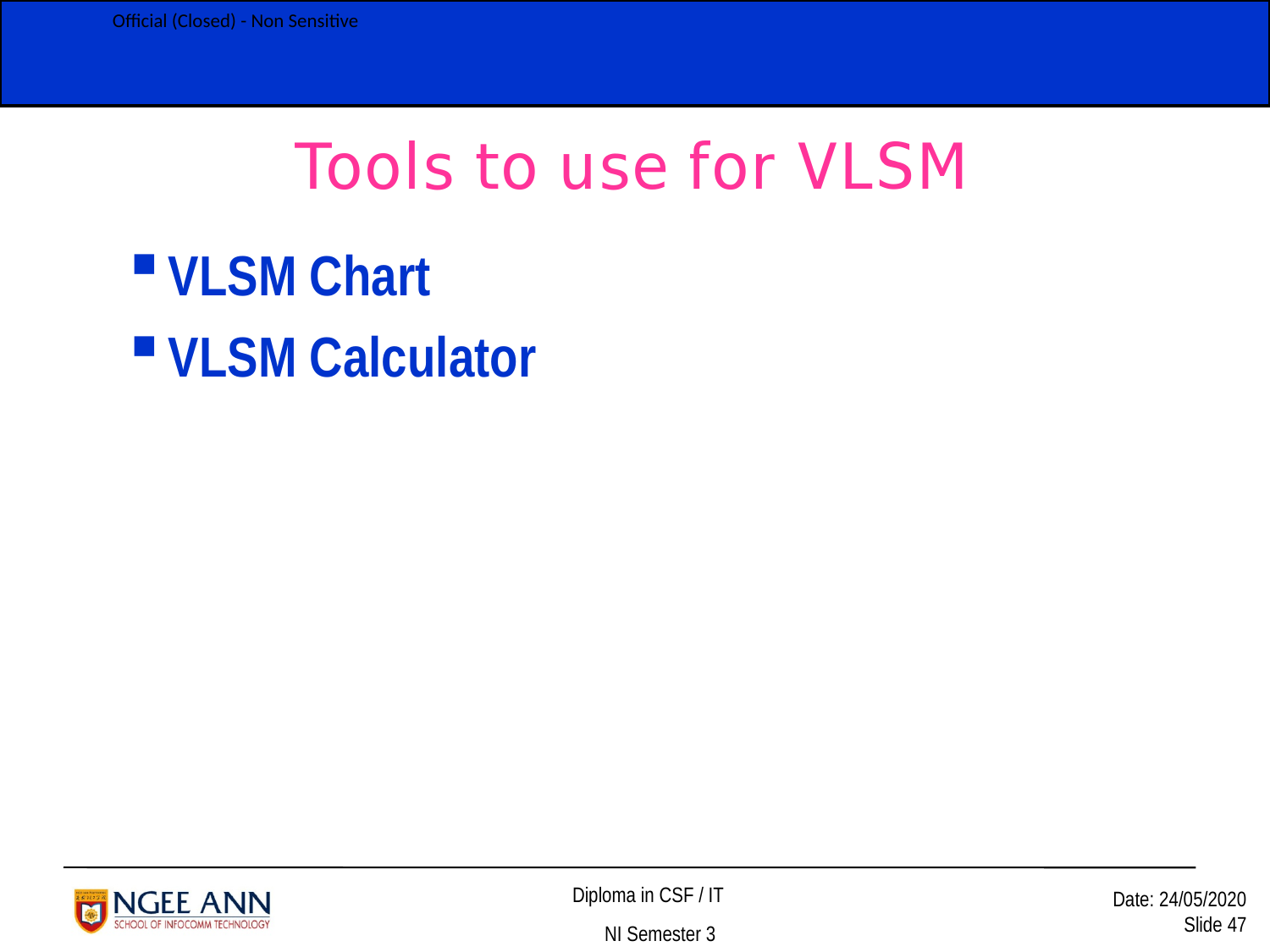

Tools to use for VLSM
VLSM Chart
VLSM Calculator